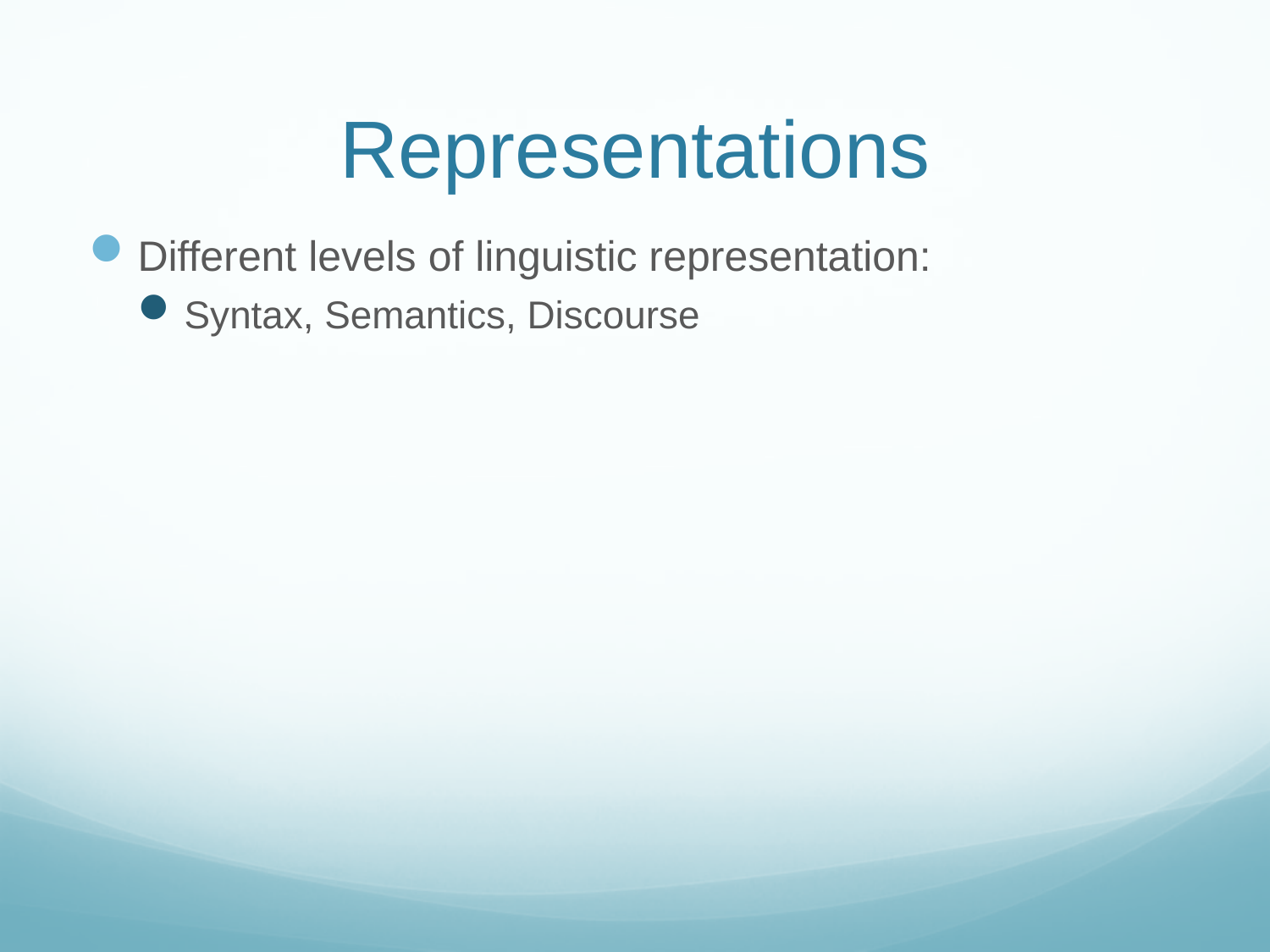

# Representations
Different levels of linguistic representation:
Syntax, Semantics, Discourse